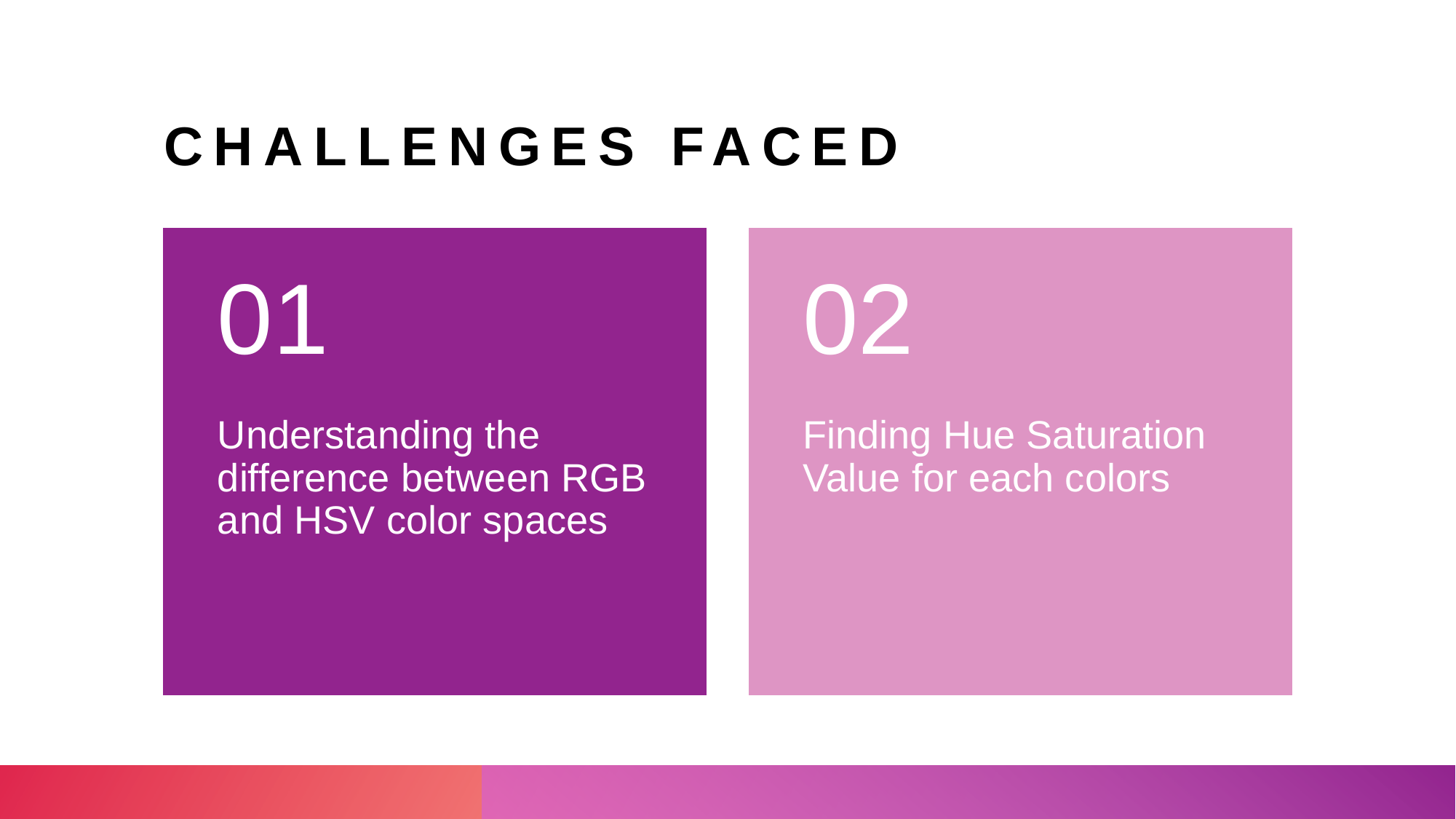

# Challenges faced
Understanding the difference between RGB and HSV color spaces
01
Finding Hue Saturation Value for each colors
02